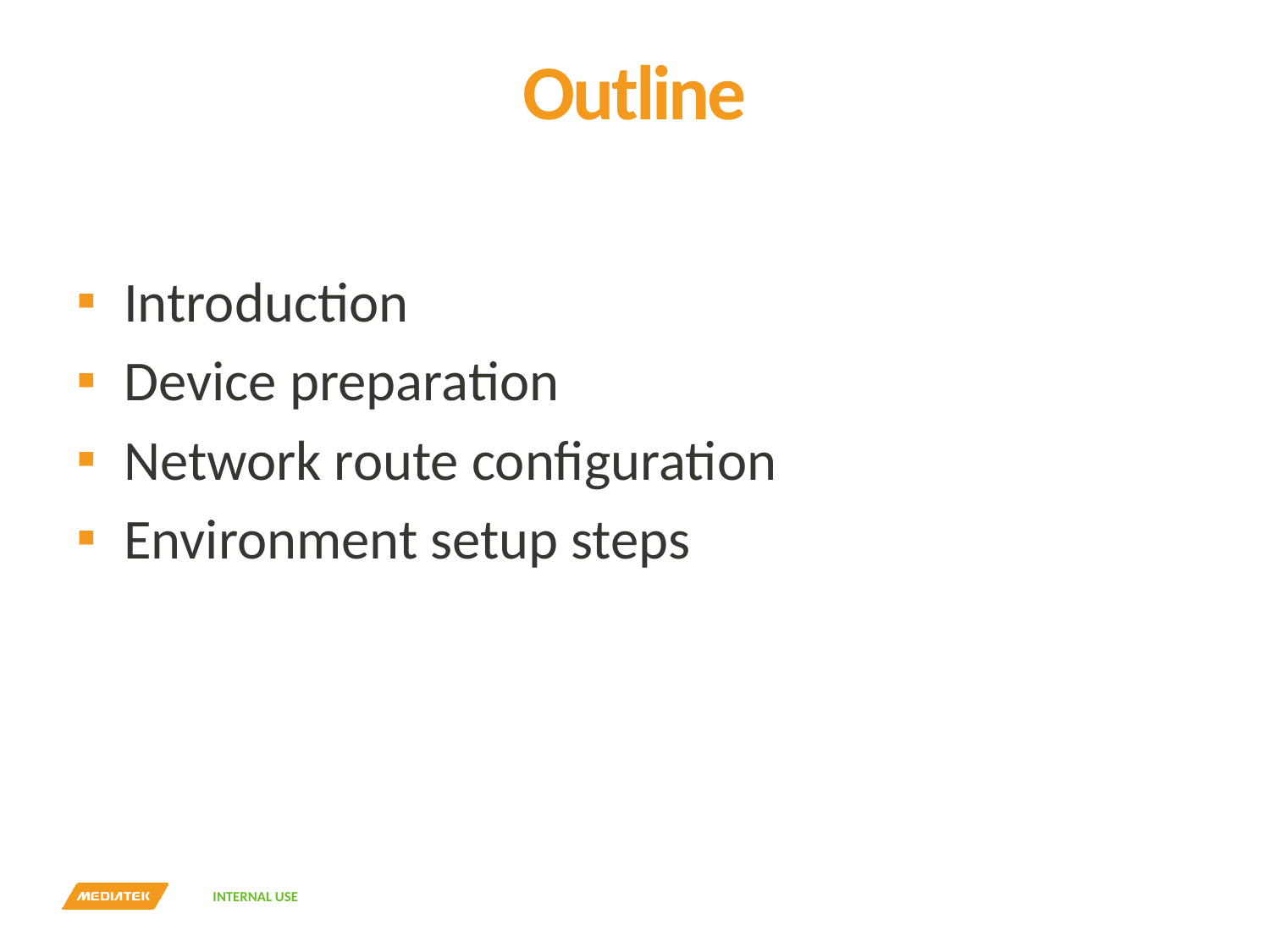

# Outline
Introduction
Device preparation
Network route configuration
Environment setup steps